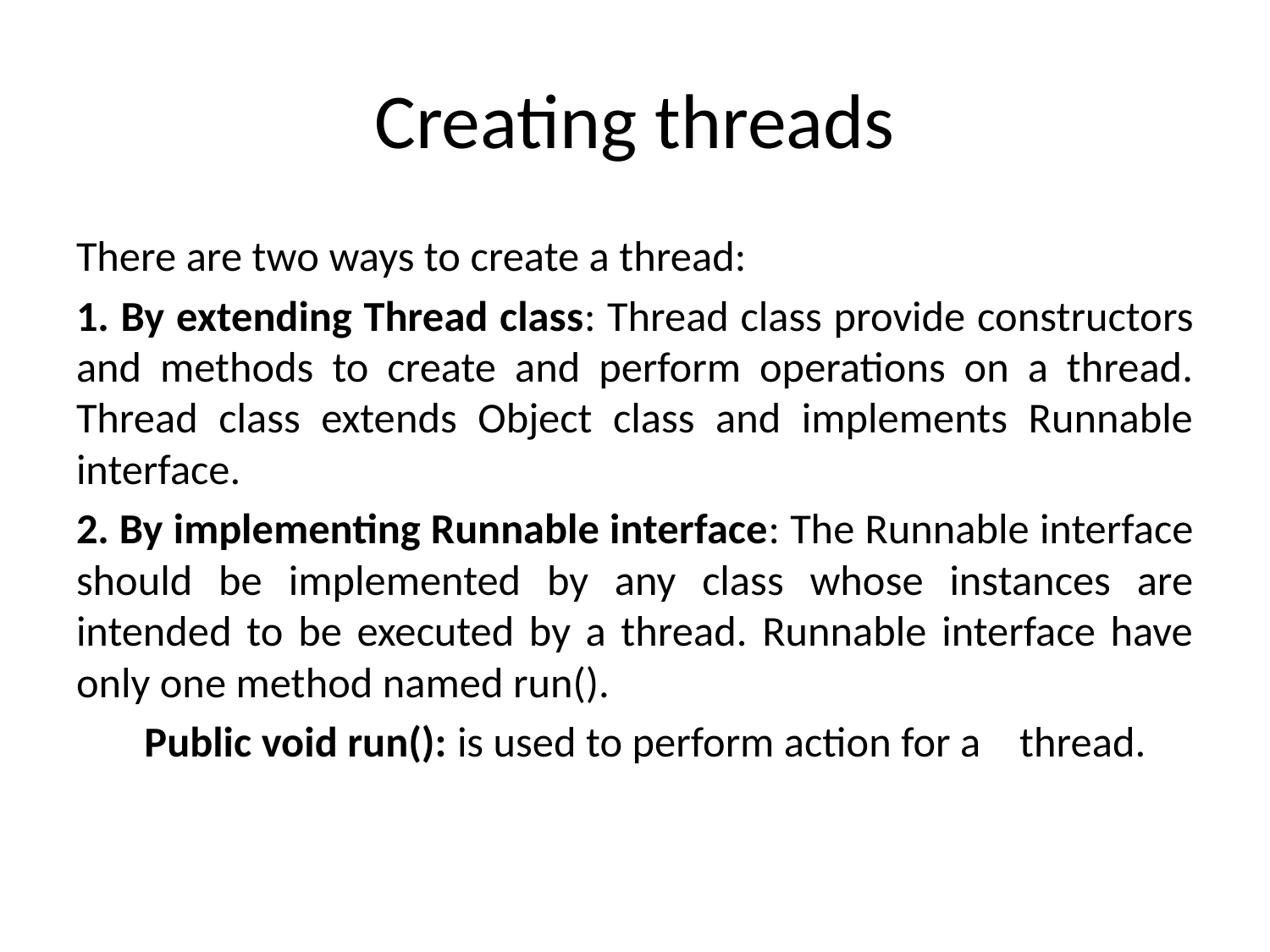

# Creating threads
There are two ways to create a thread:
1. By extending Thread class: Thread class provide constructors and methods to create and perform operations on a thread. Thread class extends Object class and implements Runnable interface.
2. By implementing Runnable interface: The Runnable interface should be implemented by any class whose instances are intended to be executed by a thread. Runnable interface have only one method named run().
       Public void run(): is used to perform action for a    thread.